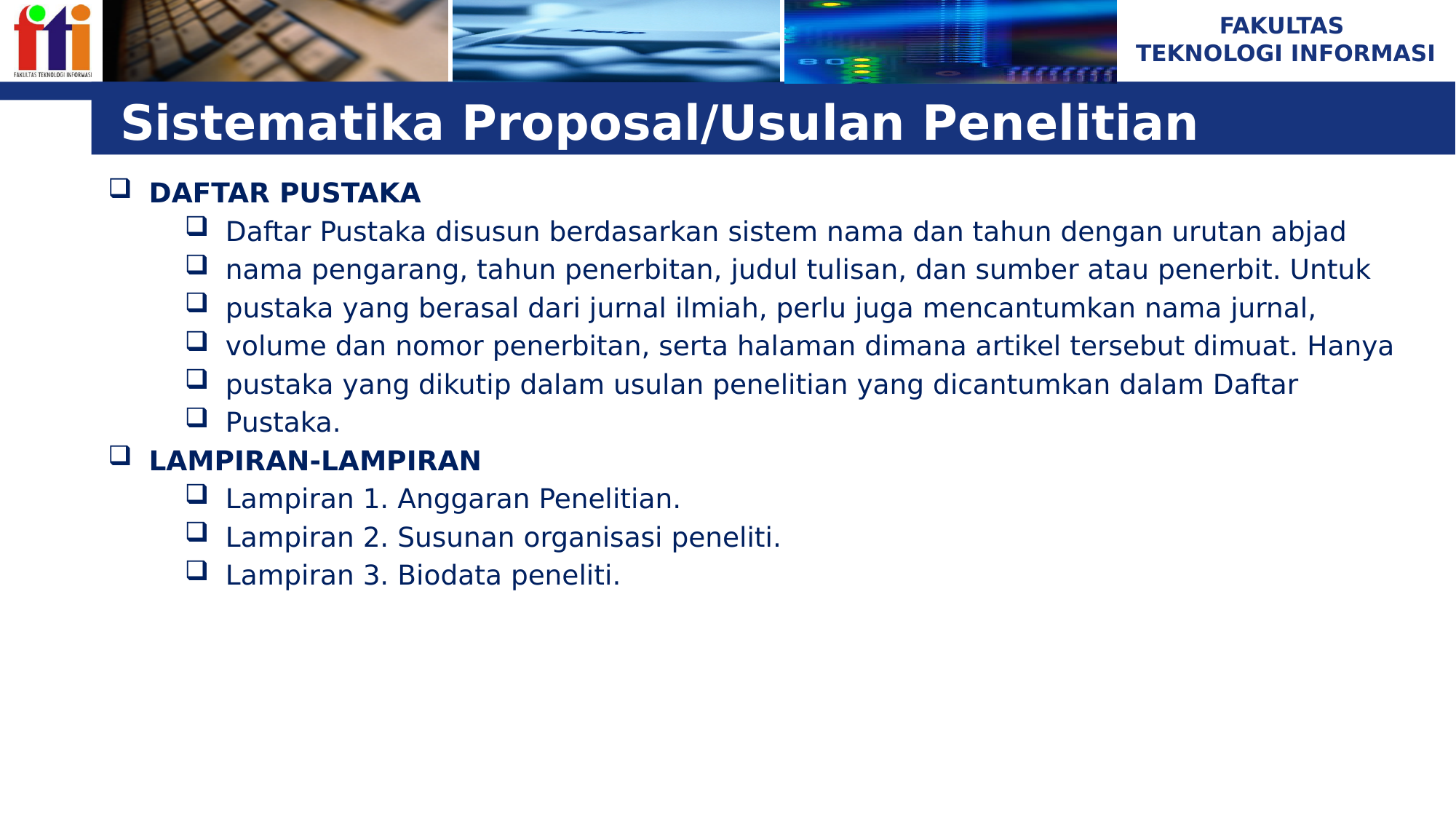

# Sistematika Proposal/Usulan Penelitian
DAFTAR PUSTAKA
Daftar Pustaka disusun berdasarkan sistem nama dan tahun dengan urutan abjad
nama pengarang, tahun penerbitan, judul tulisan, dan sumber atau penerbit. Untuk
pustaka yang berasal dari jurnal ilmiah, perlu juga mencantumkan nama jurnal,
volume dan nomor penerbitan, serta halaman dimana artikel tersebut dimuat. Hanya
pustaka yang dikutip dalam usulan penelitian yang dicantumkan dalam Daftar
Pustaka.
LAMPIRAN-LAMPIRAN
Lampiran 1. Anggaran Penelitian.
Lampiran 2. Susunan organisasi peneliti.
Lampiran 3. Biodata peneliti.